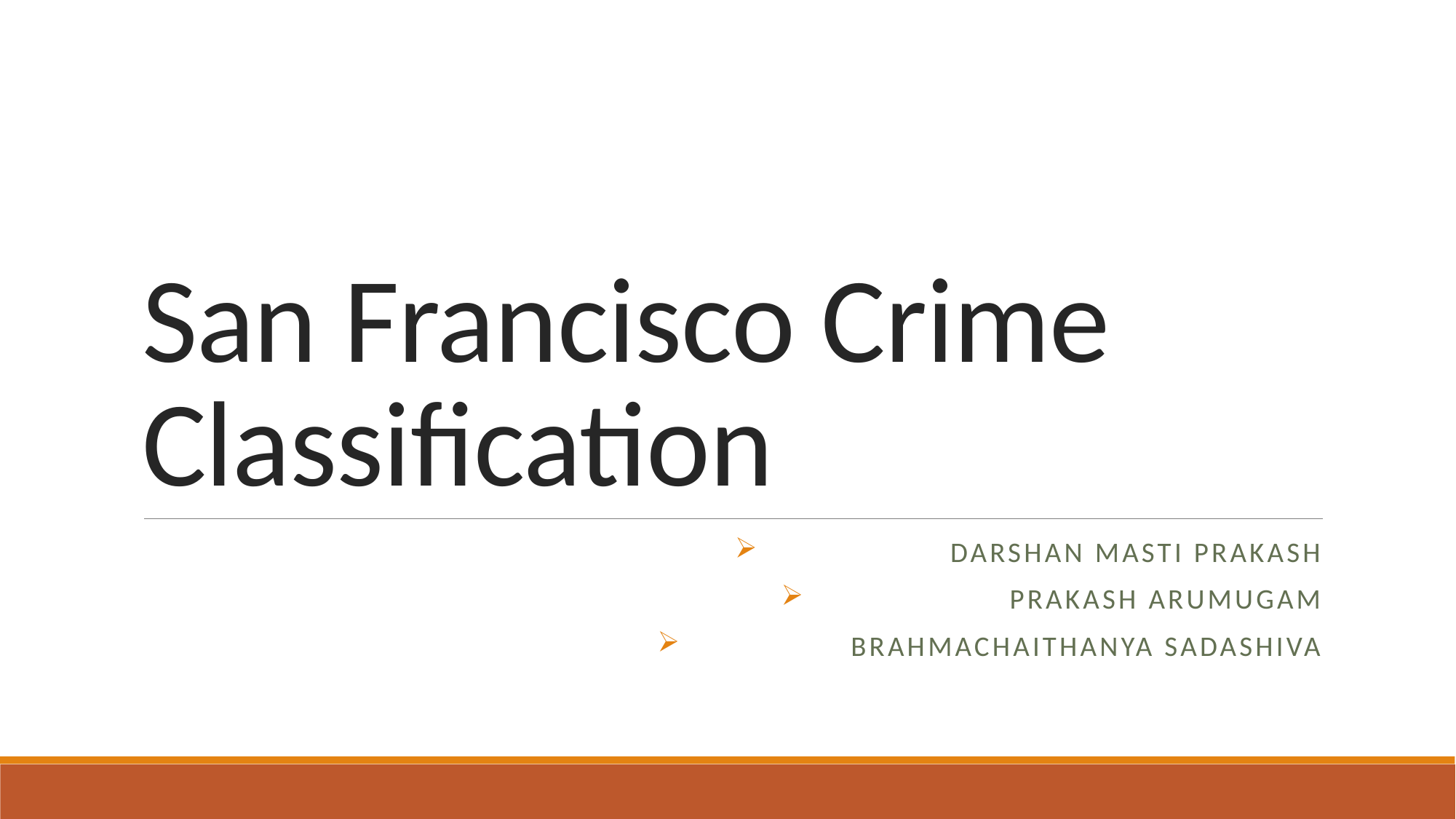

# San Francisco Crime Classification
Darshan Masti prakash
Prakash Arumugam
Brahmachaithanya Sadashiva